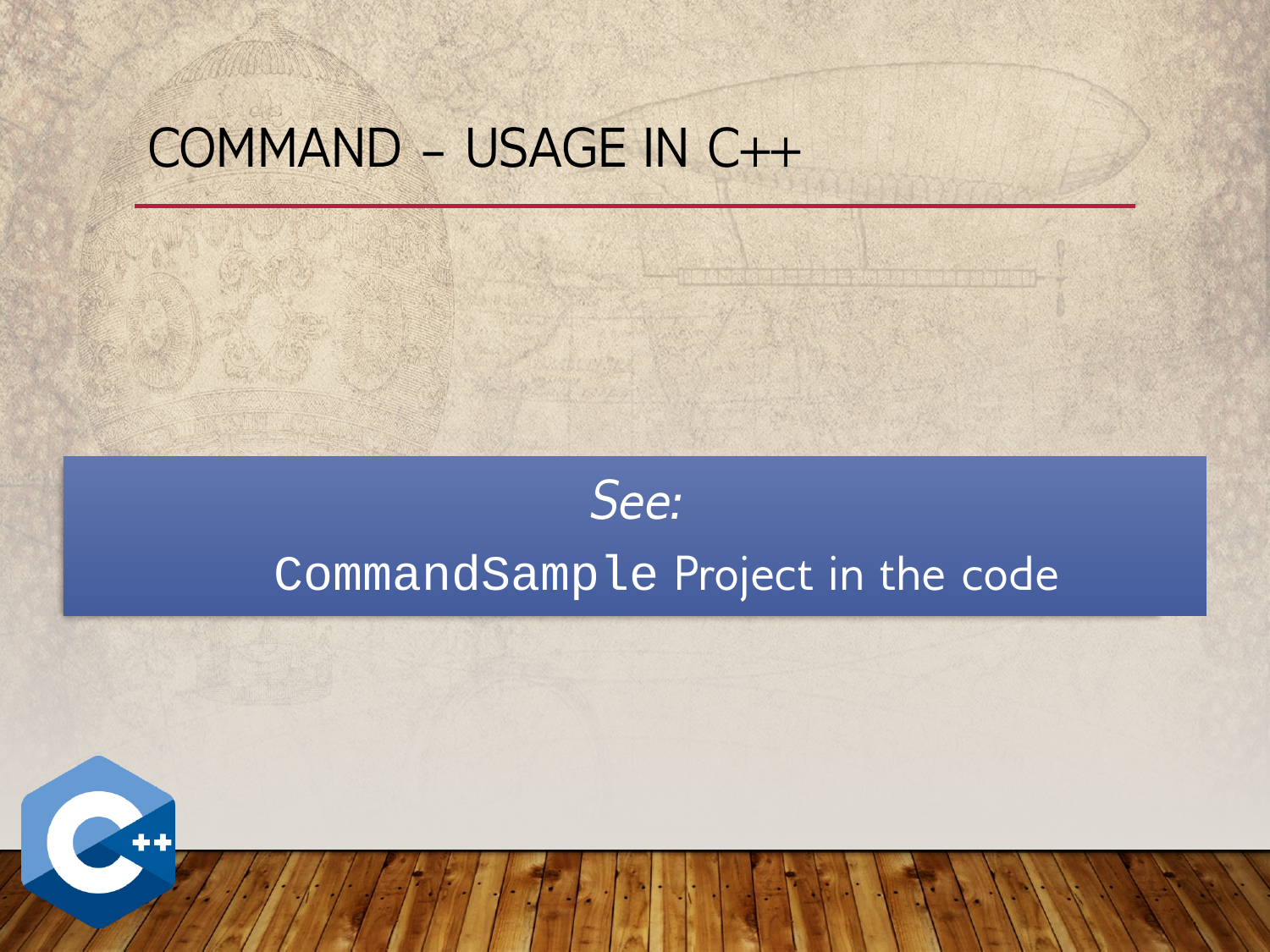

# Command – Usage in C++
See:
CommandSample Project in the code